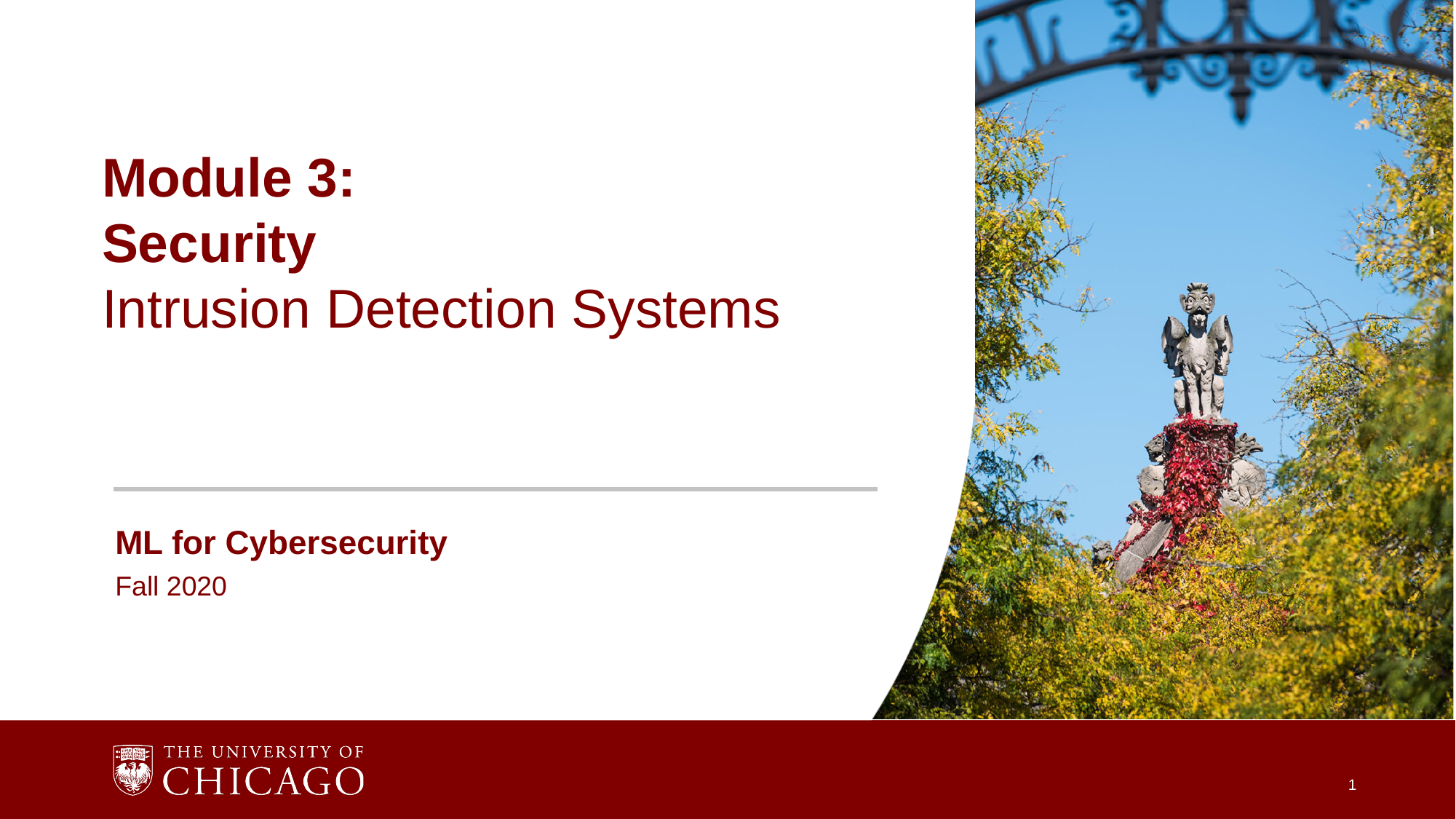

Module 3:
Security
Intrusion Detection Systems

ML for Cybersecurity
Fall 2020
1